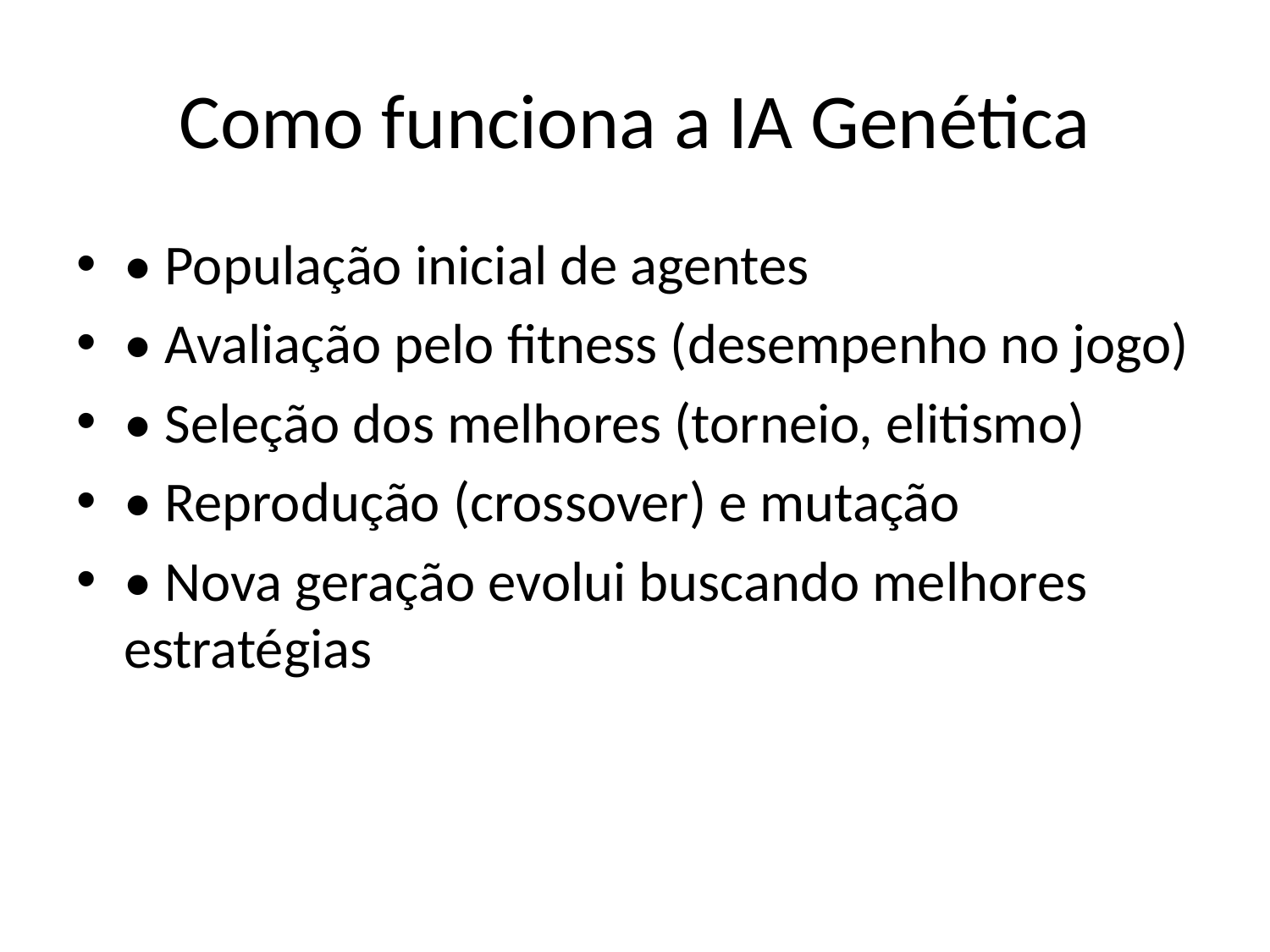

# Como funciona a IA Genética
• População inicial de agentes
• Avaliação pelo fitness (desempenho no jogo)
• Seleção dos melhores (torneio, elitismo)
• Reprodução (crossover) e mutação
• Nova geração evolui buscando melhores estratégias